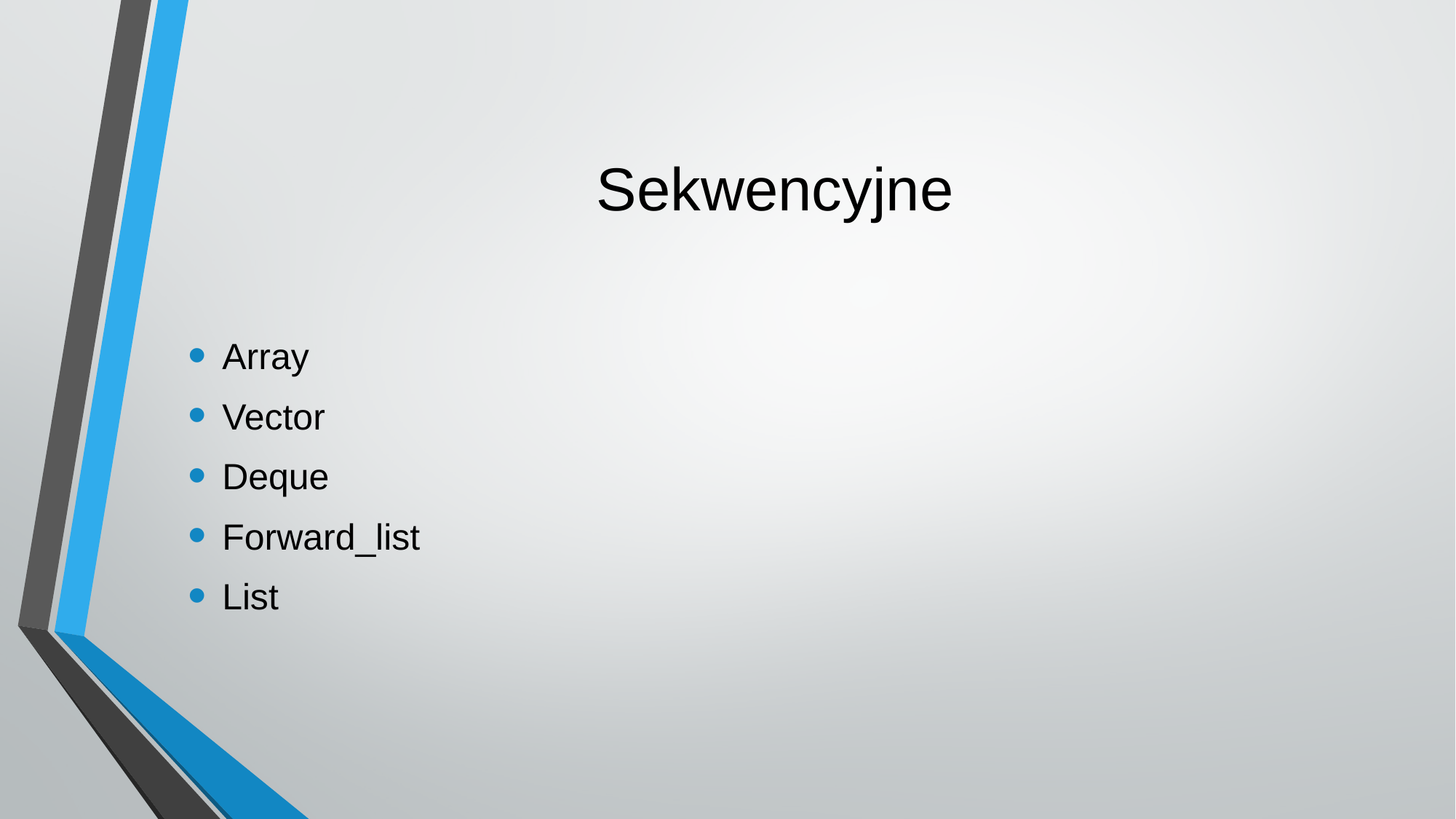

# Sekwencyjne
Array
Vector
Deque
Forward_list
List